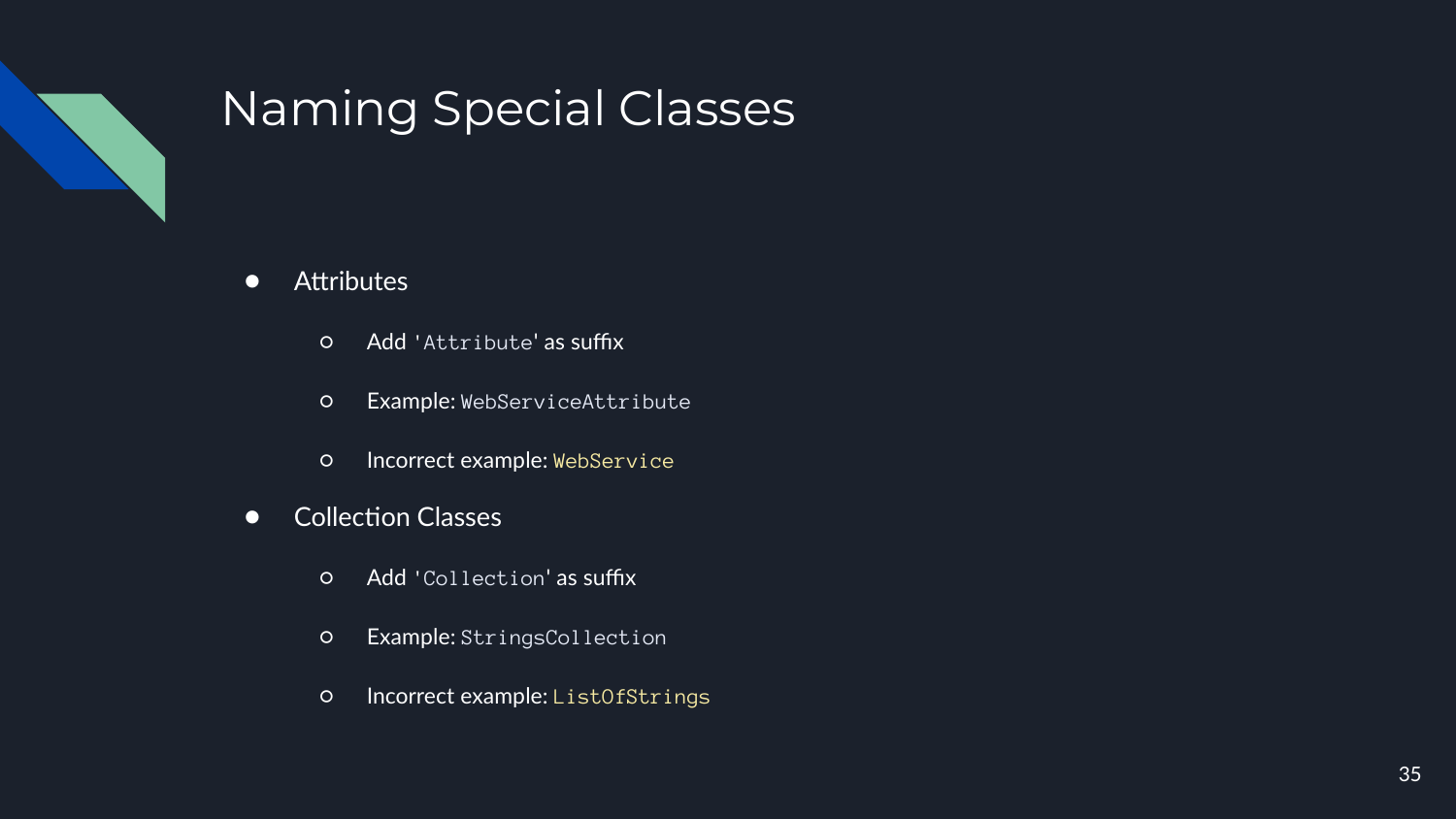

# Naming Special Classes
Attributes
Add 'Attribute' as suffix
Example: WebServiceAttribute
Incorrect example: WebService
Collection Classes
Add 'Collection' as suffix
Example: StringsCollection
Incorrect example: ListOfStrings
35